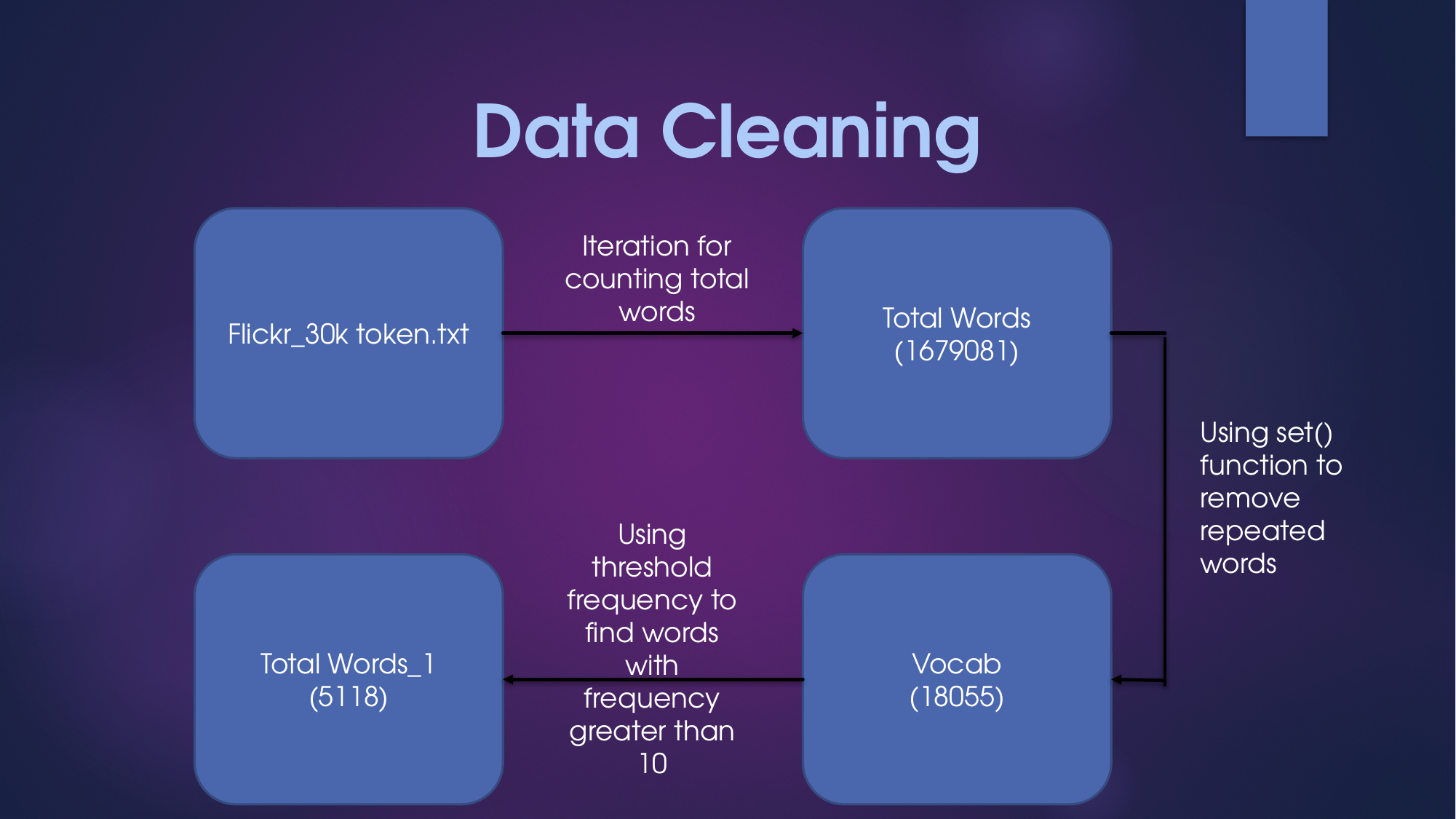

Data Cleaning
Flickr_30k token.txt
Total Words
(1679081)
Iteration for counting total words
Using set() function to remove repeated words
Using threshold frequency to find words with frequency greater than 10
Total Words_1
(5118)
Vocab
(18055)